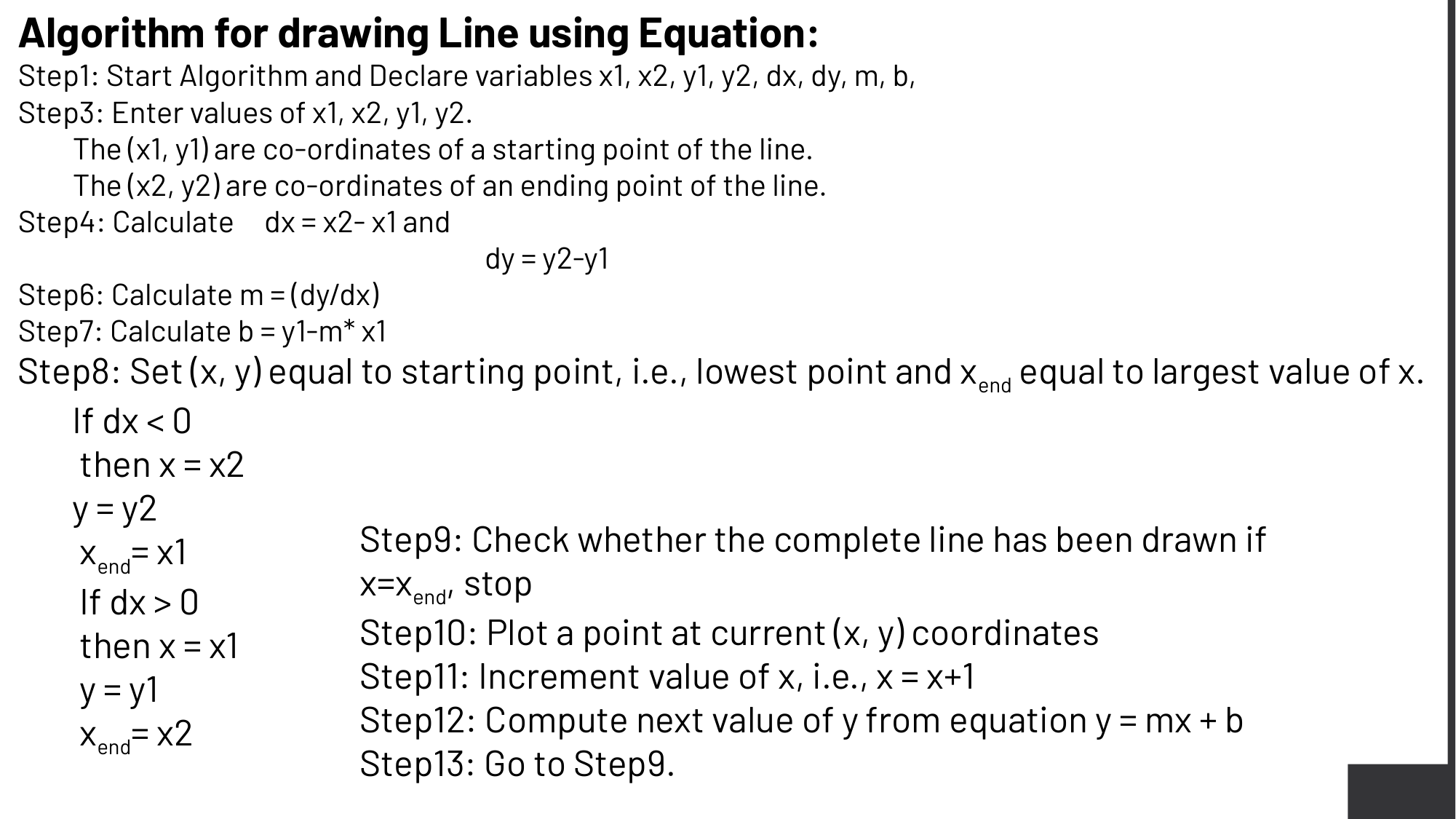

Algorithm for drawing Line using Equation:
Step1: Start Algorithm and Declare variables x1, x2, y1, y2, dx, dy, m, b,
Step3: Enter values of x1, x2, y1, y2.
The (x1, y1) are co-ordinates of a starting point of the line.
The (x2, y2) are co-ordinates of an ending point of the line.
Step4: Calculate     dx = x2- x1 and
				     dy = y2-y1
Step6: Calculate m = (dy/dx)
Step7: Calculate b = y1-m* x1
Step8: Set (x, y) equal to starting point, i.e., lowest point and xend equal to largest value of x.
If dx < 0
 then x = x2
y = y2
 xend= x1
 If dx > 0
 then x = x1
 y = y1
 xend= x2
Step9: Check whether the complete line has been drawn if x=xend, stop
Step10: Plot a point at current (x, y) coordinates
Step11: Increment value of x, i.e., x = x+1
Step12: Compute next value of y from equation y = mx + b
Step13: Go to Step9.